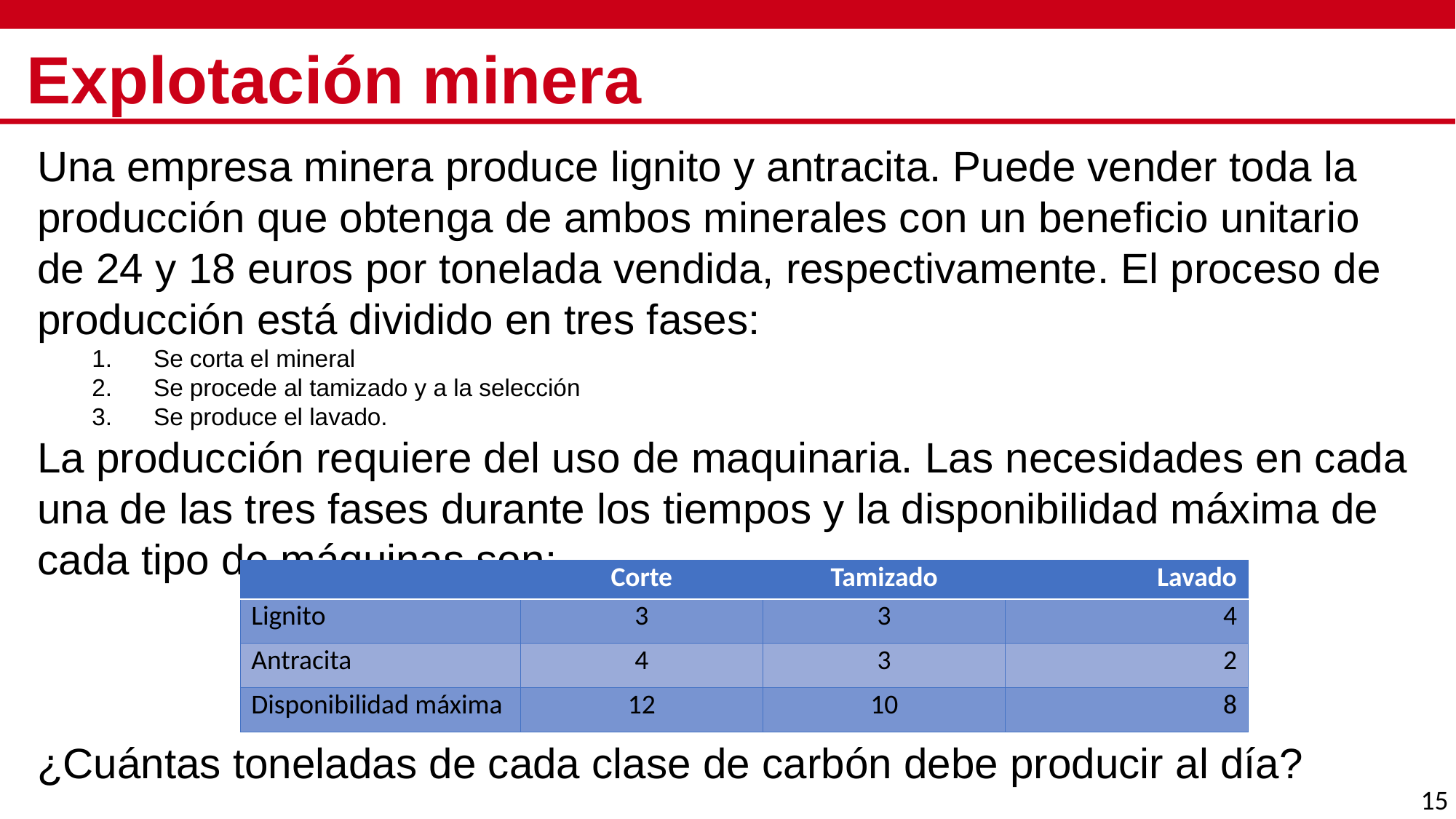

# Explotación minera
Una empresa minera produce lignito y antracita. Puede vender toda la producción que obtenga de ambos minerales con un beneficio unitario de 24 y 18 euros por tonelada vendida, respectivamente. El proceso de producción está dividido en tres fases:
Se corta el mineral
Se procede al tamizado y a la selección
Se produce el lavado.
La producción requiere del uso de maquinaria. Las necesidades en cada una de las tres fases durante los tiempos y la disponibilidad máxima de cada tipo de máquinas son:

¿Cuántas toneladas de cada clase de carbón debe producir al día?
|  | Corte | Tamizado | Lavado |
| --- | --- | --- | --- |
| Lignito | 3 | 3 | 4 |
| Antracita | 4 | 3 | 2 |
| Disponibilidad máxima | 12 | 10 | 8 |
15